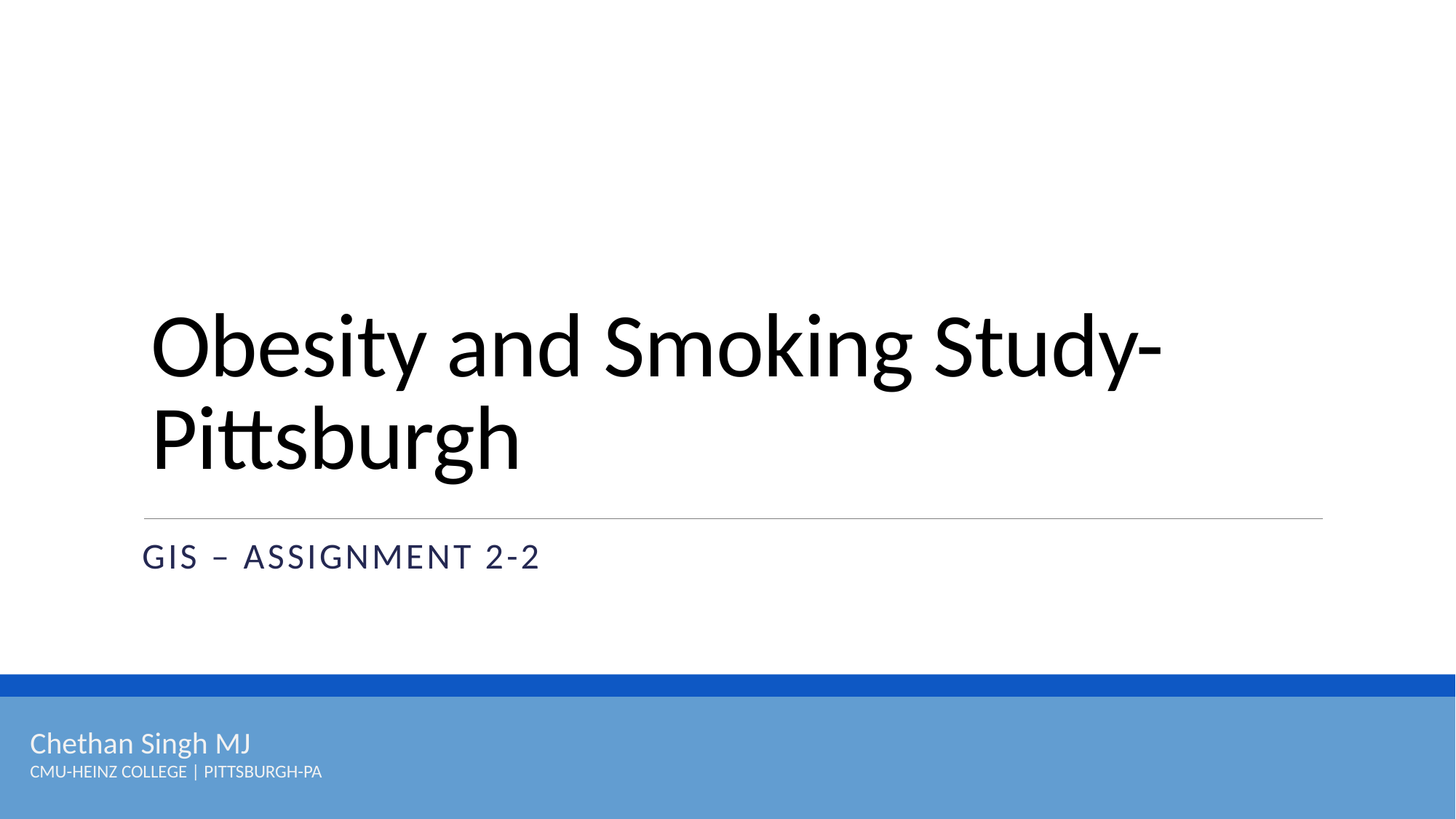

Chethan Singh M J
CMU-HEINZ COLLEGE | PITTSBURGH-PA
# Obesity and Smoking Study-Pittsburgh
GIS – Assignment 2-2

Chethan Singh MJ
CMU-HEINZ COLLEGE | PITTSBURGH-PA